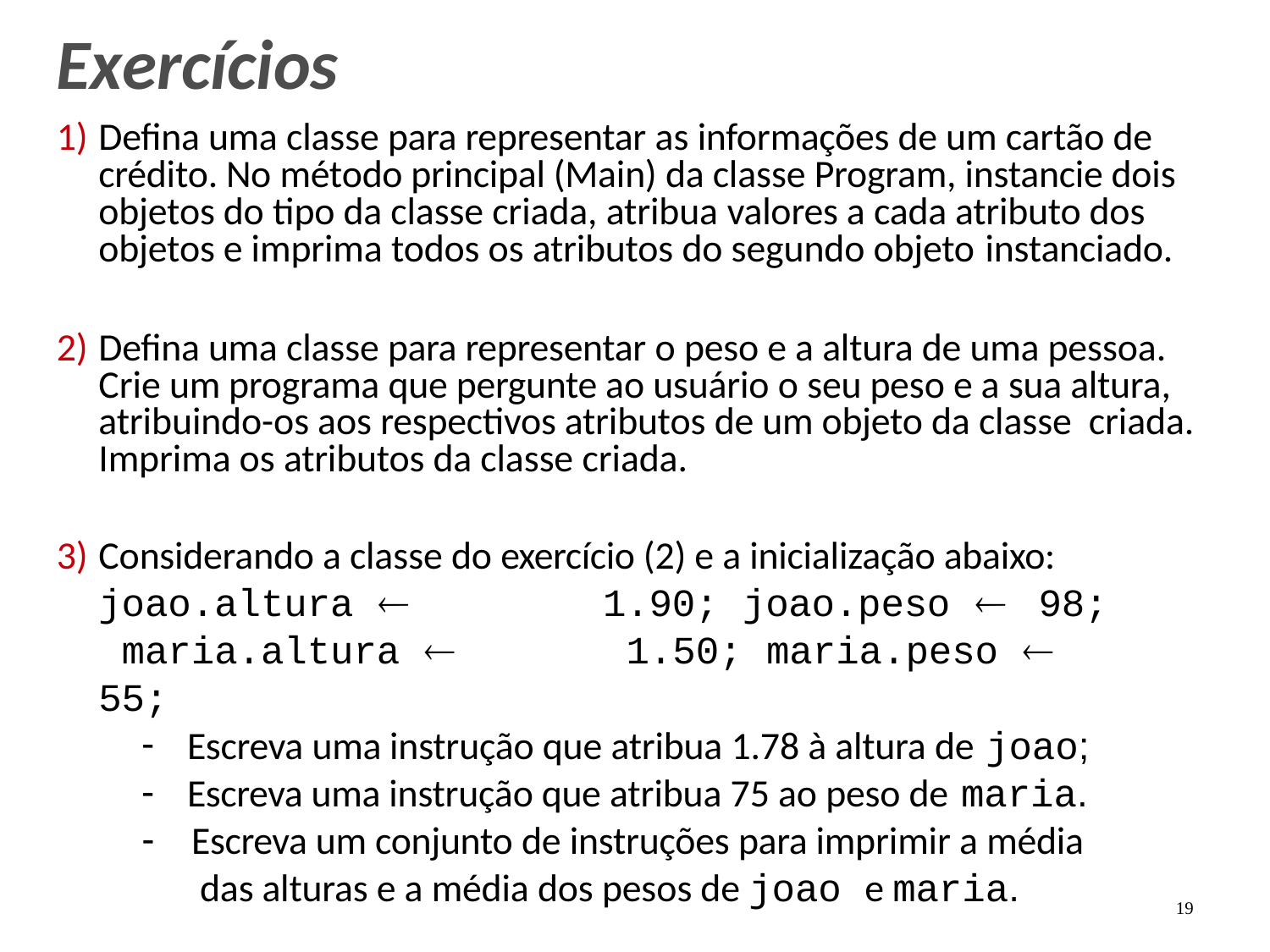

# Exercícios
Defina uma classe para representar as informações de um cartão de  crédito. No método principal (Main) da classe Program, instancie dois  objetos do tipo da classe criada, atribua valores a cada atributo dos  objetos e imprima todos os atributos do segundo objeto instanciado.

Defina uma classe para representar o peso e a altura de uma pessoa.  Crie um programa que pergunte ao usuário o seu peso e a sua altura,  atribuindo-os aos respectivos atributos de um objeto da classe  criada. Imprima os atributos da classe criada.

Considerando a classe do exercício (2) e a inicialização abaixo:  joao.altura ←	1.90; joao.peso ←	98;  maria.altura ←		1.50; maria.peso ←	55;
Escreva uma instrução que atribua 1.78 à altura de joao;
Escreva uma instrução que atribua 75 ao peso de maria.
Escreva um conjunto de instruções para imprimir a média  das alturas e a média dos pesos de joao e maria.
19